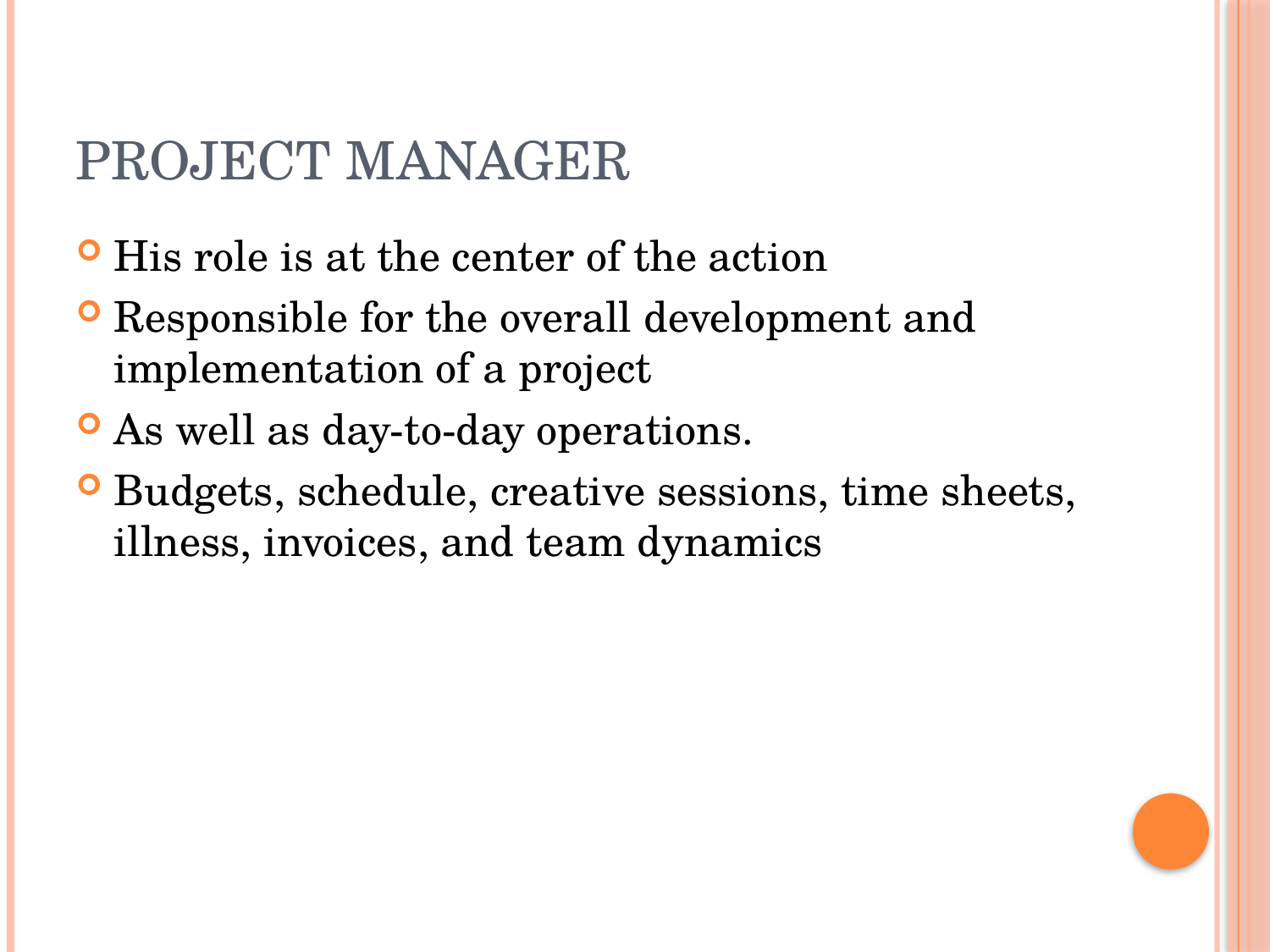

# Project Manager
His role is at the center of the action
Responsible for the overall development and implementation of a project
As well as day-to-day operations.
Budgets, schedule, creative sessions, time sheets, illness, invoices, and team dynamics